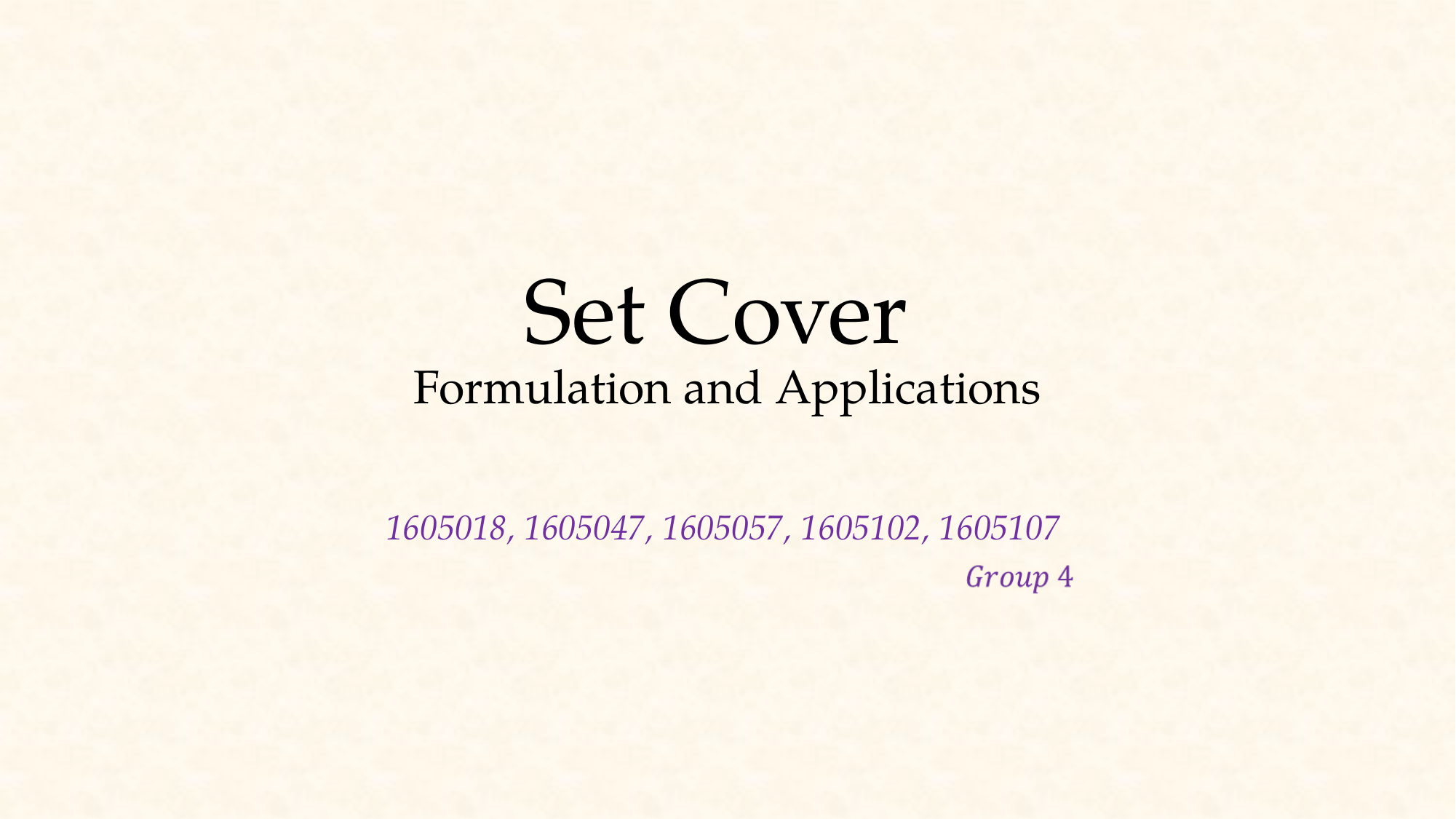

# Set Cover Formulation and Applications
1605018, 1605047, 1605057, 1605102, 1605107